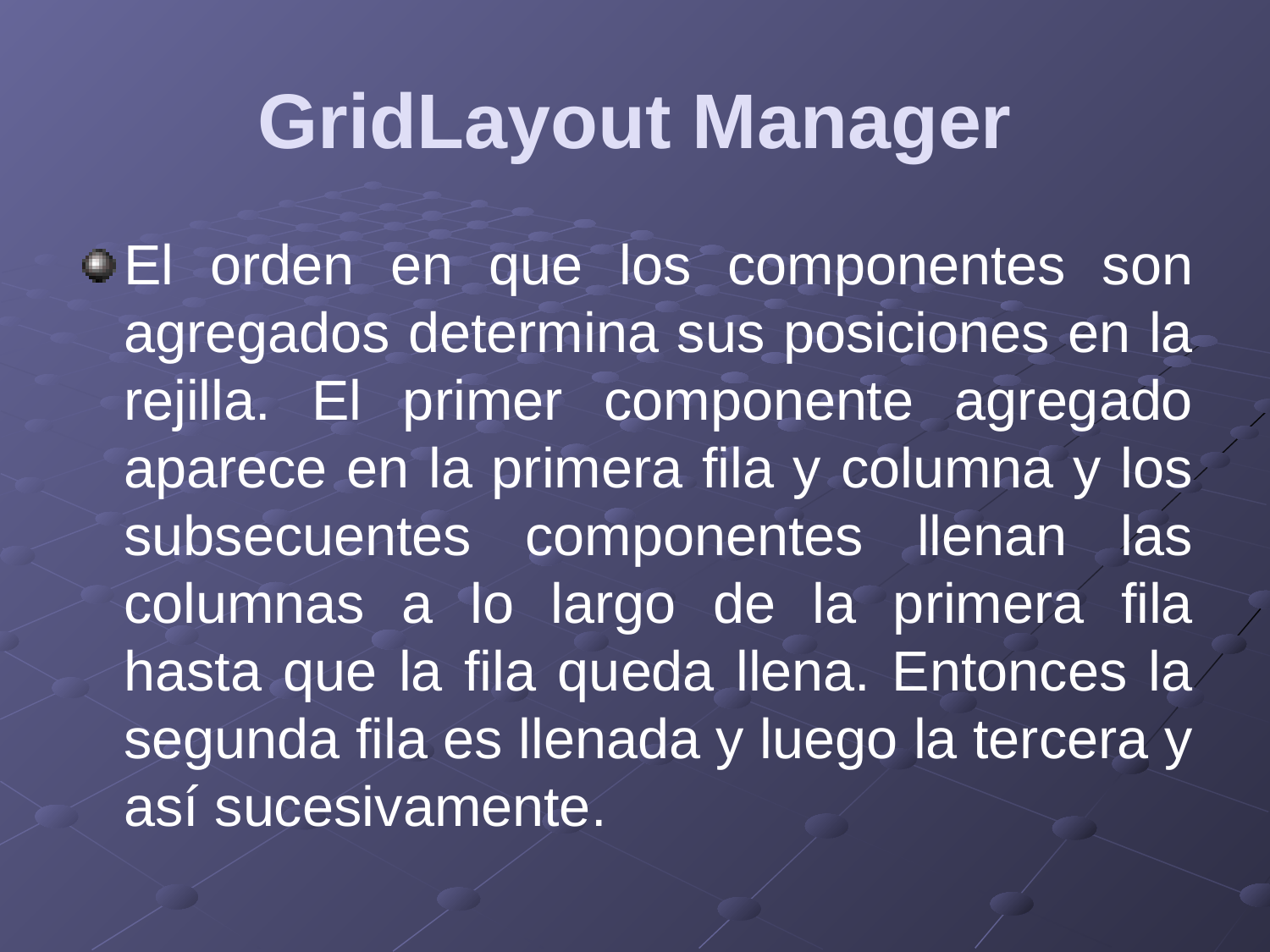

# GridLayout Manager
El orden en que los componentes son agregados determina sus posiciones en la rejilla. El primer componente agregado aparece en la primera fila y columna y los subsecuentes componentes llenan las columnas a lo largo de la primera fila hasta que la fila queda llena. Entonces la segunda fila es llenada y luego la tercera y así sucesivamente.